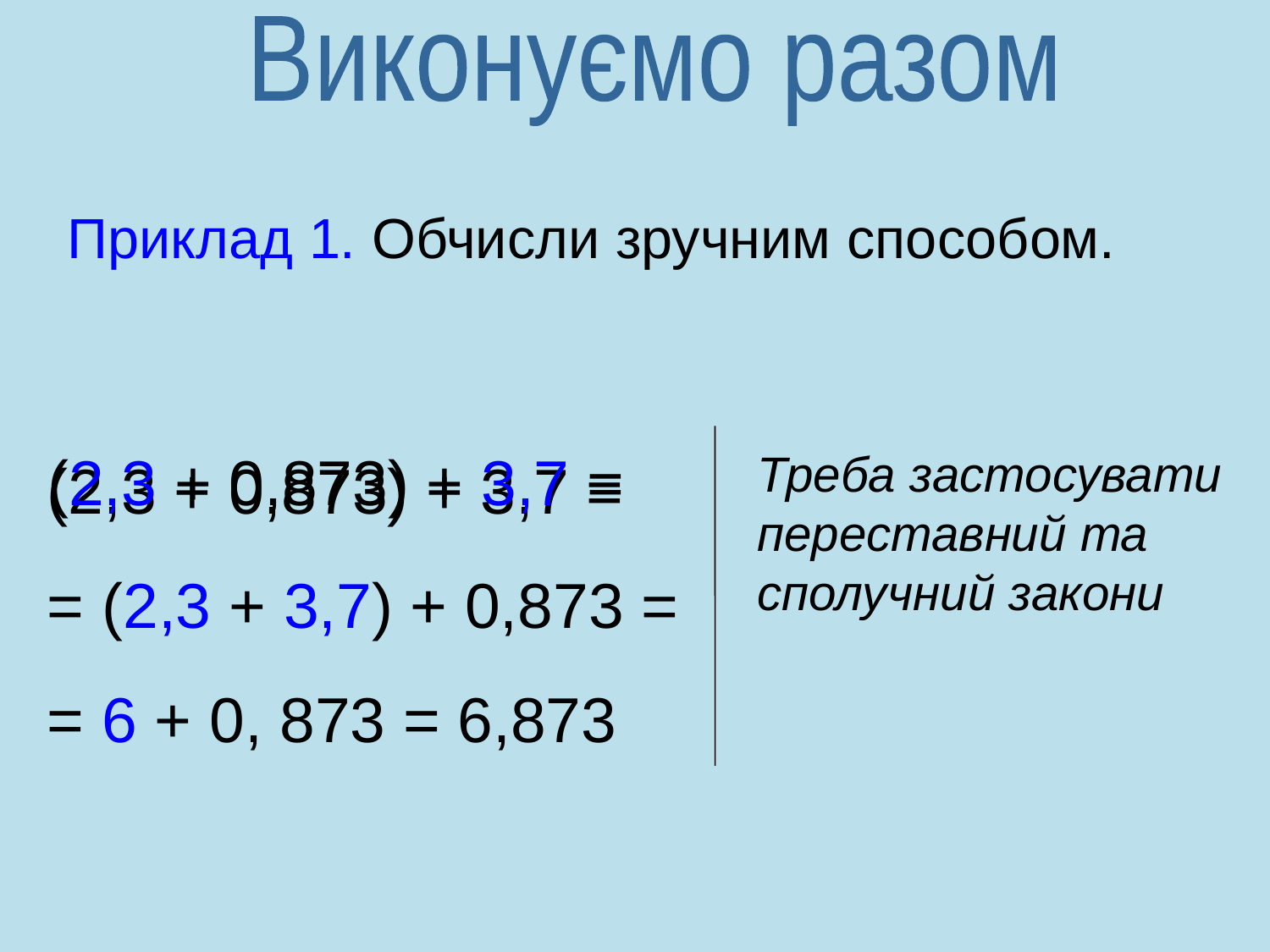

Виконуємо разом

Приклад 1. Обчисли зручним способом.
(2,3 + 0,873) + 3,7 =
= (2,3 + 3,7) + 0,873 =
= 6 + 0, 873 = 6,873

(2,3 + 0,873) + 3,7 =
Треба застосувати переставний та сполучний закони